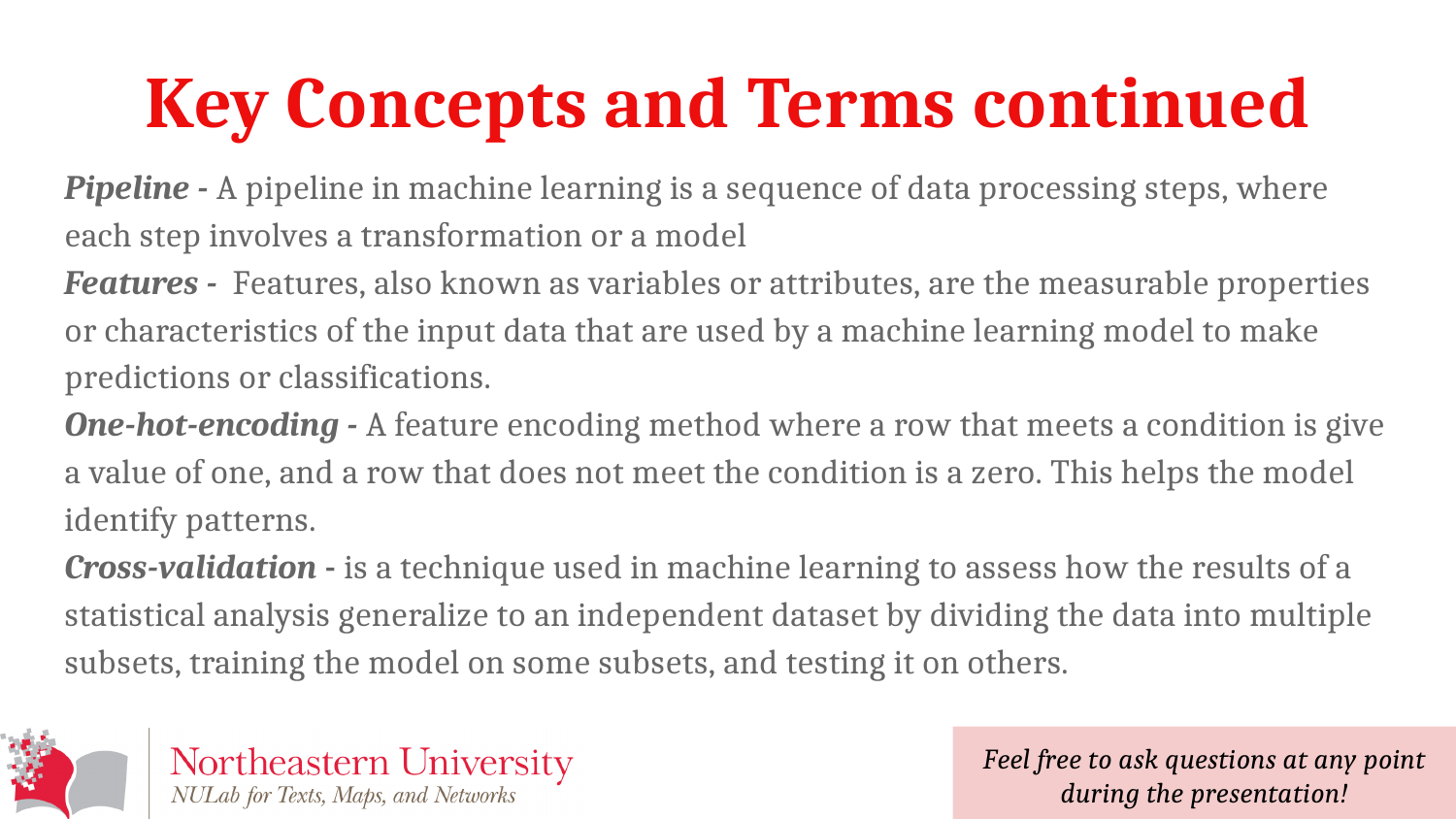

# Key Concepts and Terms continued

Pipeline - A pipeline in machine learning is a sequence of data processing steps, where each step involves a transformation or a model
Features -  Features, also known as variables or attributes, are the measurable properties or characteristics of the input data that are used by a machine learning model to make predictions or classifications.
One-hot-encoding - A feature encoding method where a row that meets a condition is give a value of one, and a row that does not meet the condition is a zero. This helps the model identify patterns.
Cross-validation - is a technique used in machine learning to assess how the results of a statistical analysis generalize to an independent dataset by dividing the data into multiple subsets, training the model on some subsets, and testing it on others.